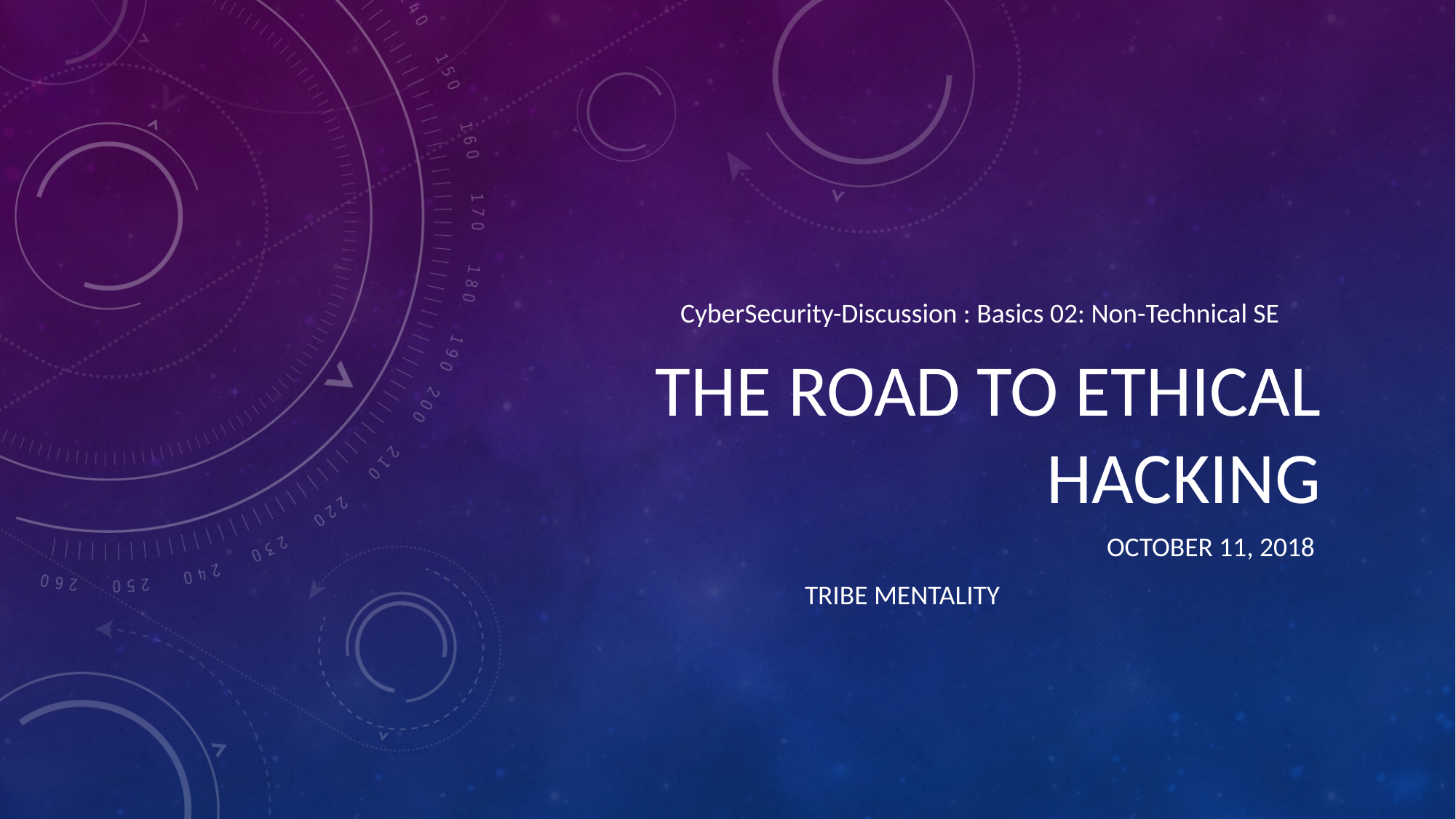

# The road to ethical hacking
CyberSecurity-Discussion : Basics 02: Non-Technical SE
October 11, 2018
Tribe Mentality